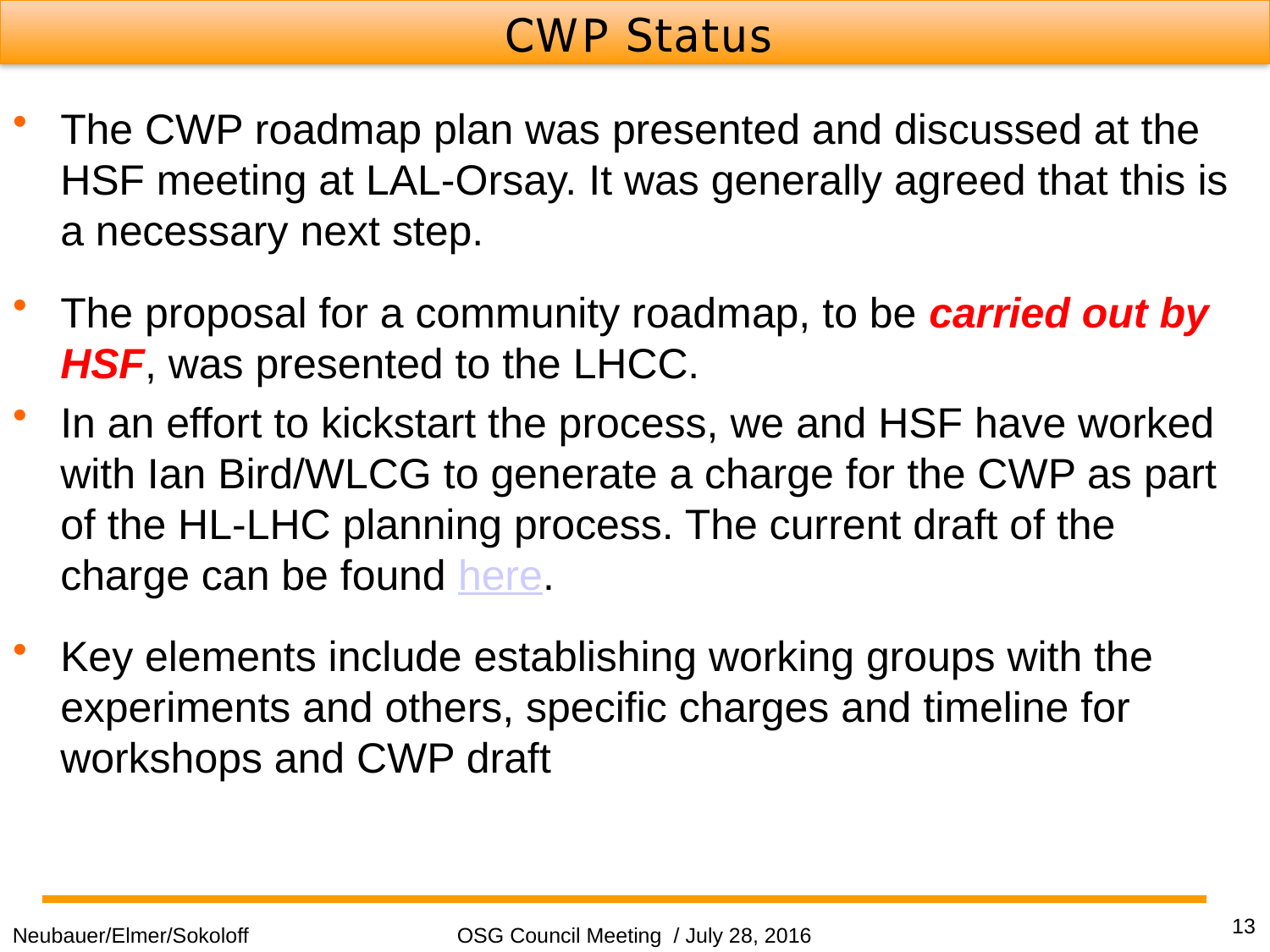

CWP Status
The CWP roadmap plan was presented and discussed at the HSF meeting at LAL-Orsay. It was generally agreed that this is a necessary next step.
The proposal for a community roadmap, to be carried out by HSF, was presented to the LHCC.
In an effort to kickstart the process, we and HSF have worked with Ian Bird/WLCG to generate a charge for the CWP as part of the HL-LHC planning process. The current draft of the charge can be found here.
Key elements include establishing working groups with the experiments and others, specific charges and timeline for workshops and CWP draft
13
OSG Council Meeting  / July 28, 2016
Neubauer/Elmer/Sokoloff